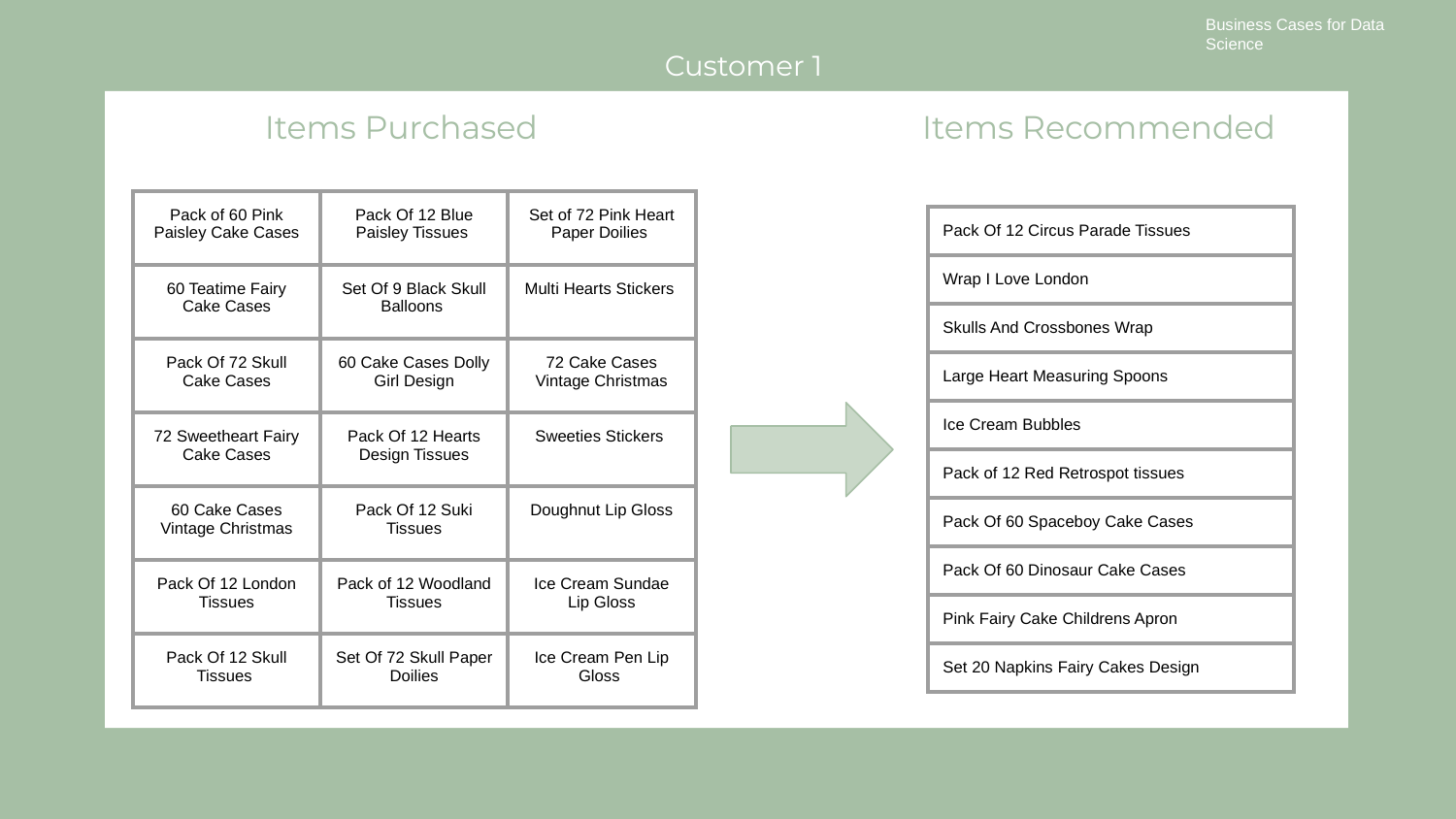

Business Cases for Data Science
Customer 1
Items Purchased
Items Recommended
| Pack of 60 Pink Paisley Cake Cases | Pack Of 12 Blue Paisley Tissues | Set of 72 Pink Heart Paper Doilies |
| --- | --- | --- |
| 60 Teatime Fairy Cake Cases | Set Of 9 Black Skull Balloons | Multi Hearts Stickers |
| Pack Of 72 Skull Cake Cases | 60 Cake Cases Dolly Girl Design | 72 Cake Cases Vintage Christmas |
| 72 Sweetheart Fairy Cake Cases | Pack Of 12 Hearts Design Tissues | Sweeties Stickers |
| 60 Cake Cases Vintage Christmas | Pack Of 12 Suki Tissues | Doughnut Lip Gloss |
| Pack Of 12 London Tissues | Pack of 12 Woodland Tissues | Ice Cream Sundae Lip Gloss |
| Pack Of 12 Skull Tissues | Set Of 72 Skull Paper Doilies | Ice Cream Pen Lip Gloss |
| Pack Of 12 Circus Parade Tissues |
| --- |
| Wrap I Love London |
| Skulls And Crossbones Wrap |
| Large Heart Measuring Spoons |
| Ice Cream Bubbles |
| Pack of 12 Red Retrospot tissues |
| Pack Of 60 Spaceboy Cake Cases |
| Pack Of 60 Dinosaur Cake Cases |
| Pink Fairy Cake Childrens Apron |
| Set 20 Napkins Fairy Cakes Design |